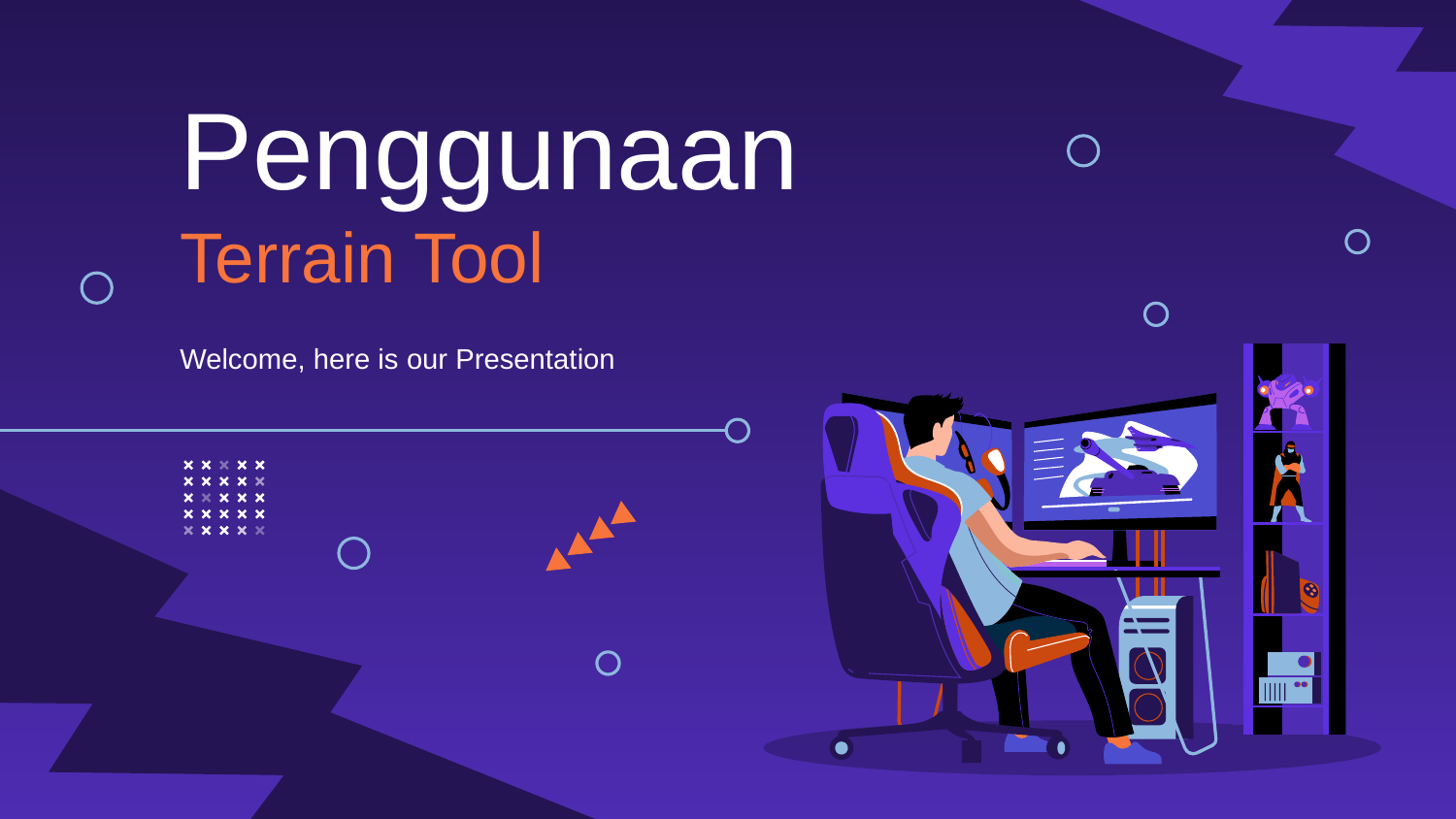

# Penggunaan Terrain Tool

Welcome, here is our Presentation